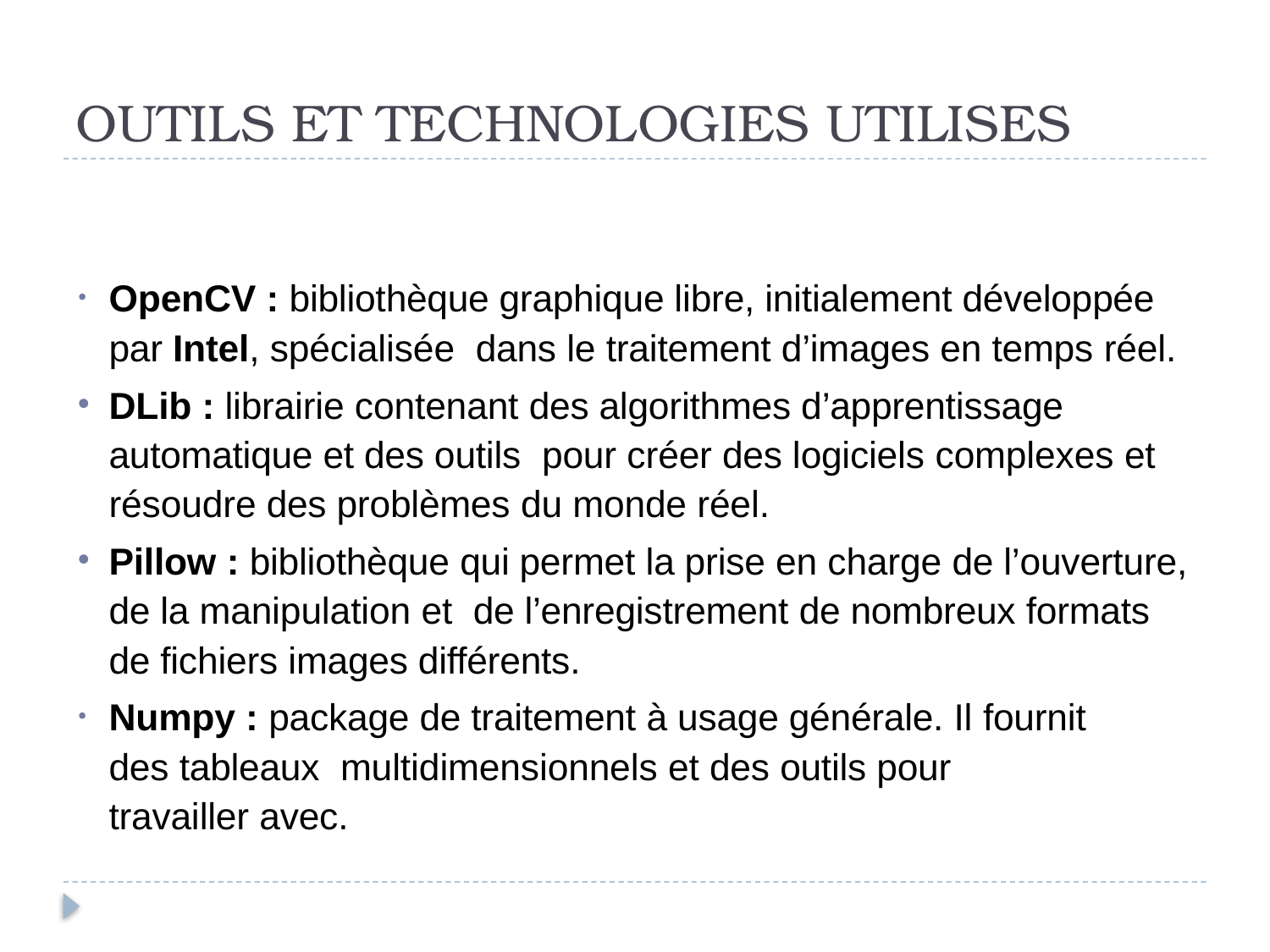

# OUTILS ET TECHNOLOGIES UTILISES

OpenCV : bibliothèque graphique libre, initialement développée par Intel, spécialisée  dans le traitement d’images en temps réel.
DLib : librairie contenant des algorithmes d’apprentissage automatique et des outils  pour créer des logiciels complexes et résoudre des problèmes du monde réel.
Pillow : bibliothèque qui permet la prise en charge de l’ouverture, de la manipulation et  de l’enregistrement de nombreux formats de fichiers images différents.
Numpy : package de traitement à usage générale. Il fournit des tableaux  multidimensionnels et des outils pour travailler avec.